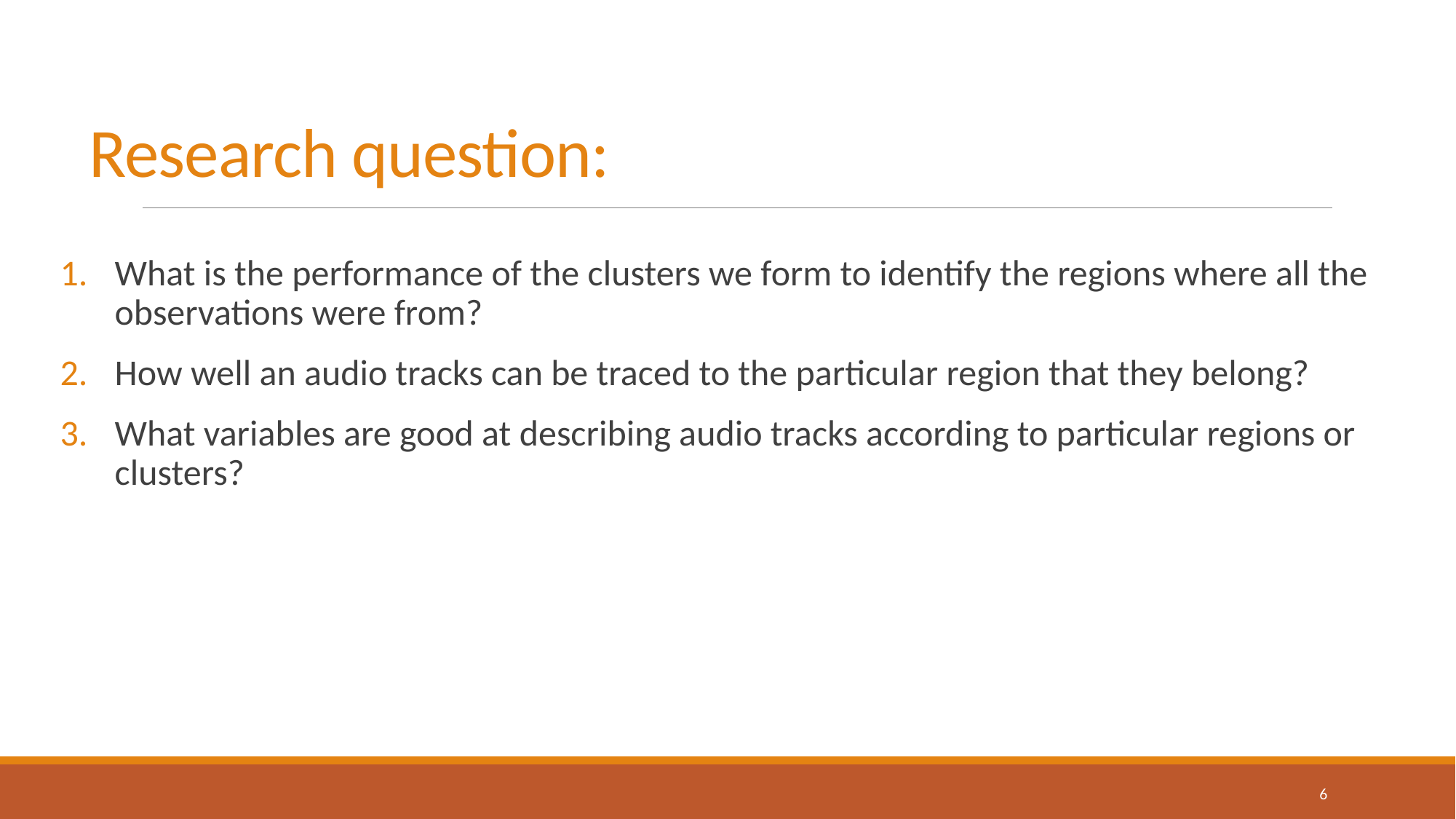

What is the performance of the clusters we form to identify the regions where all the observations were from?
How well an audio tracks can be traced to the particular region that they belong?
What variables are good at describing audio tracks according to particular regions or clusters?

# Research question:
6